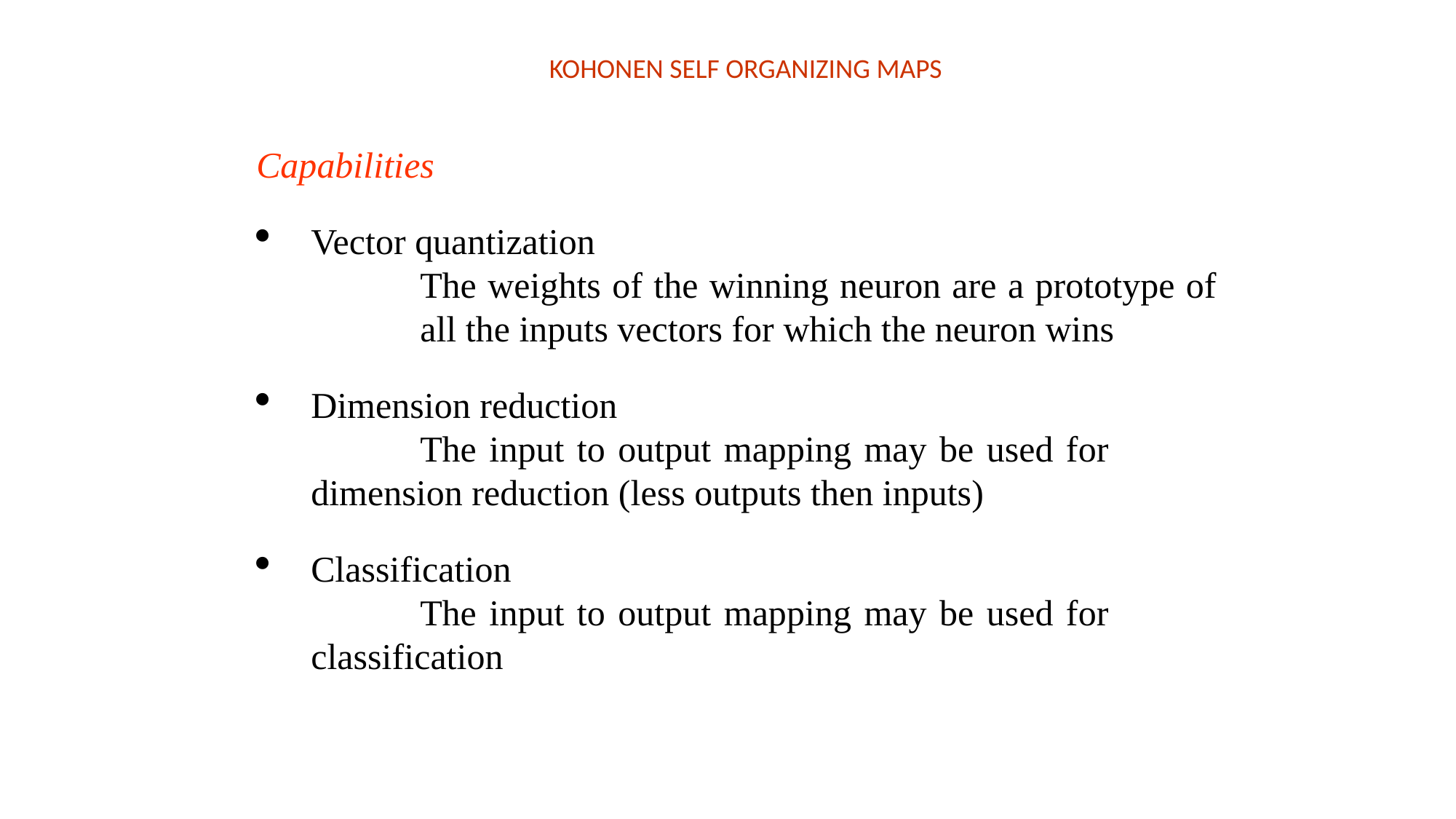

KOHONEN SELF ORGANIZING MAPS
Capabilities

Vector quantization
		The weights of the winning neuron are a prototype of 	all the inputs vectors for which the neuron wins

Dimension reduction
		The input to output mapping may be used for 	dimension reduction (less outputs then inputs)

Classification
		The input to output mapping may be used for 	classification